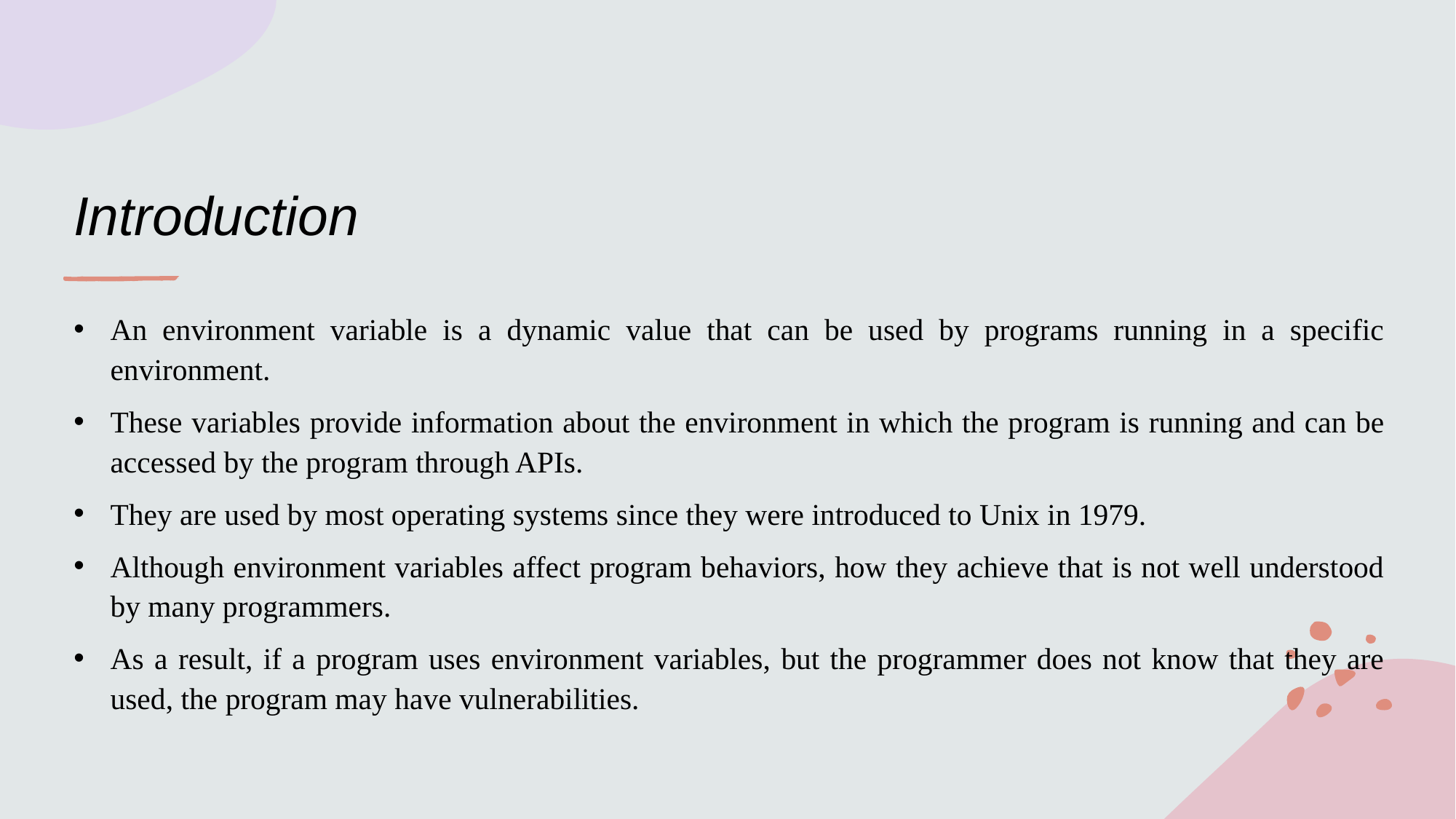

# Introduction
An environment variable is a dynamic value that can be used by programs running in a specific environment.
These variables provide information about the environment in which the program is running and can be accessed by the program through APIs.
They are used by most operating systems since they were introduced to Unix in 1979.
Although environment variables affect program behaviors, how they achieve that is not well understood by many programmers.
As a result, if a program uses environment variables, but the programmer does not know that they are used, the program may have vulnerabilities.